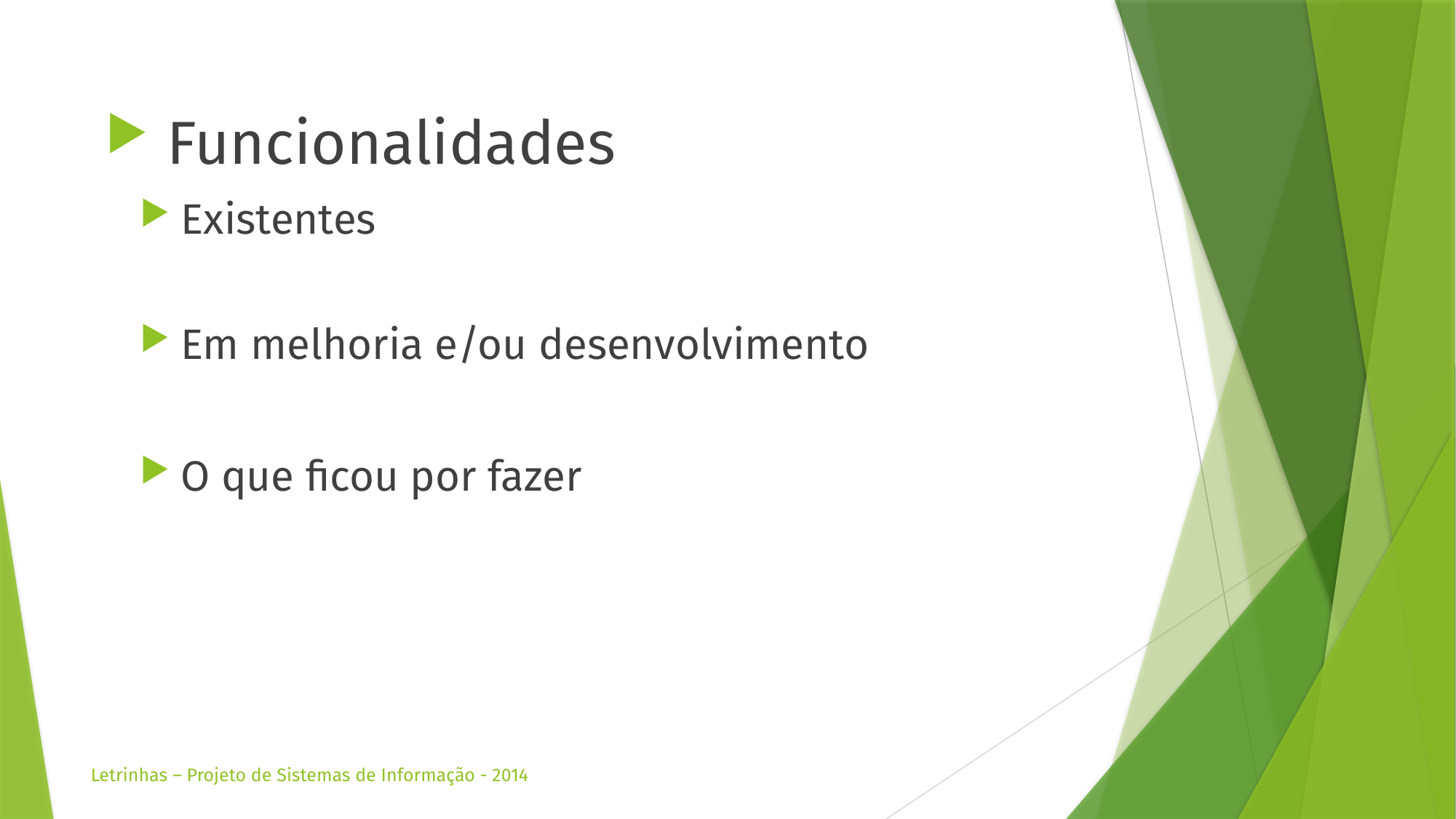

Funcionalidades
Existentes

Em melhoria e/ou desenvolvimento

O que ficou por fazer

Letrinhas – Projeto de Sistemas de Informação - 2014